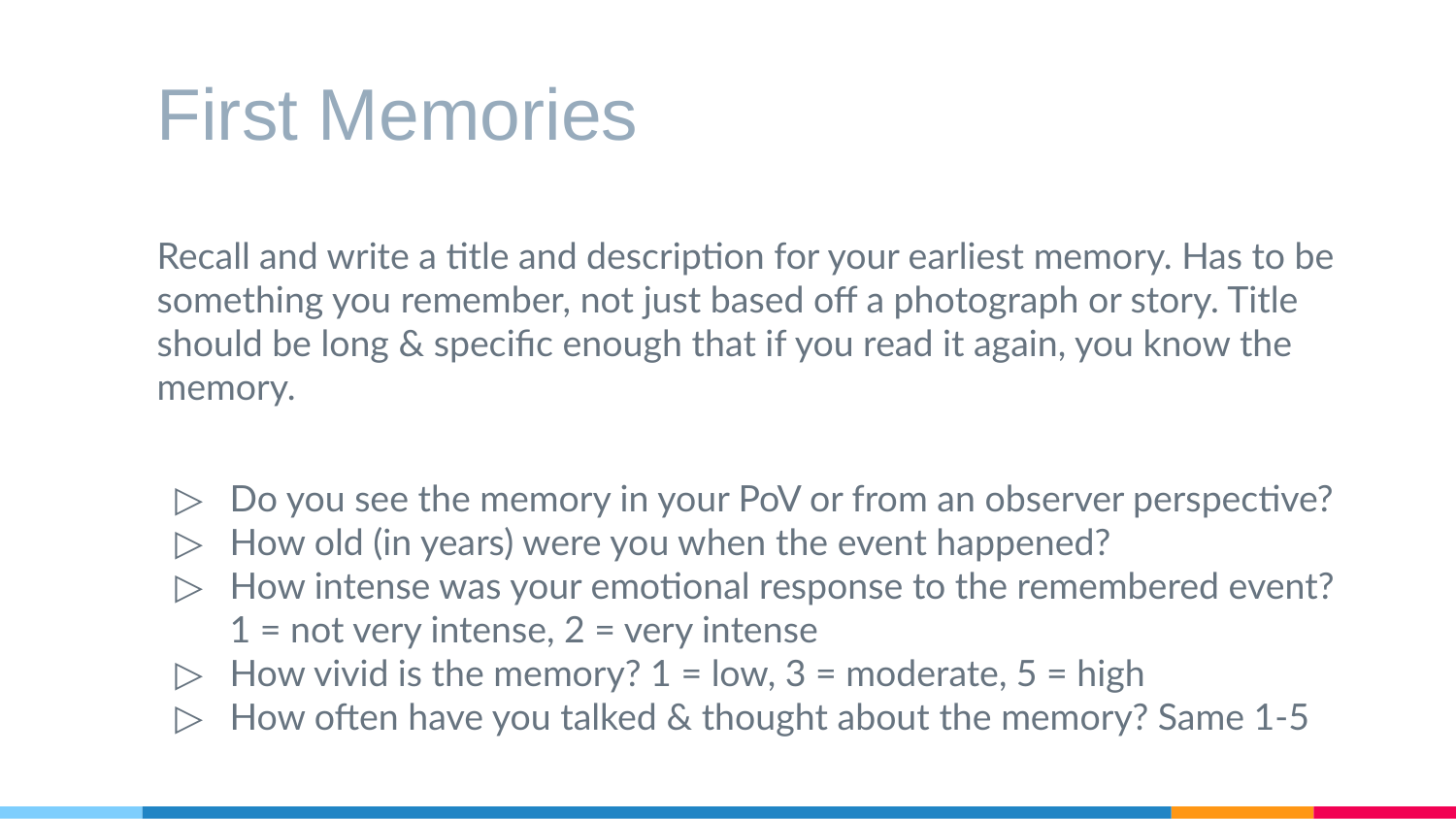

# First Memories
Recall and write a title and description for your earliest memory. Has to be something you remember, not just based off a photograph or story. Title should be long & specific enough that if you read it again, you know the memory.

Do you see the memory in your PoV or from an observer perspective?
How old (in years) were you when the event happened?
How intense was your emotional response to the remembered event? 1 = not very intense, 2 = very intense
How vivid is the memory? 1 = low, 3 = moderate, 5 = high
How often have you talked & thought about the memory? Same 1-5